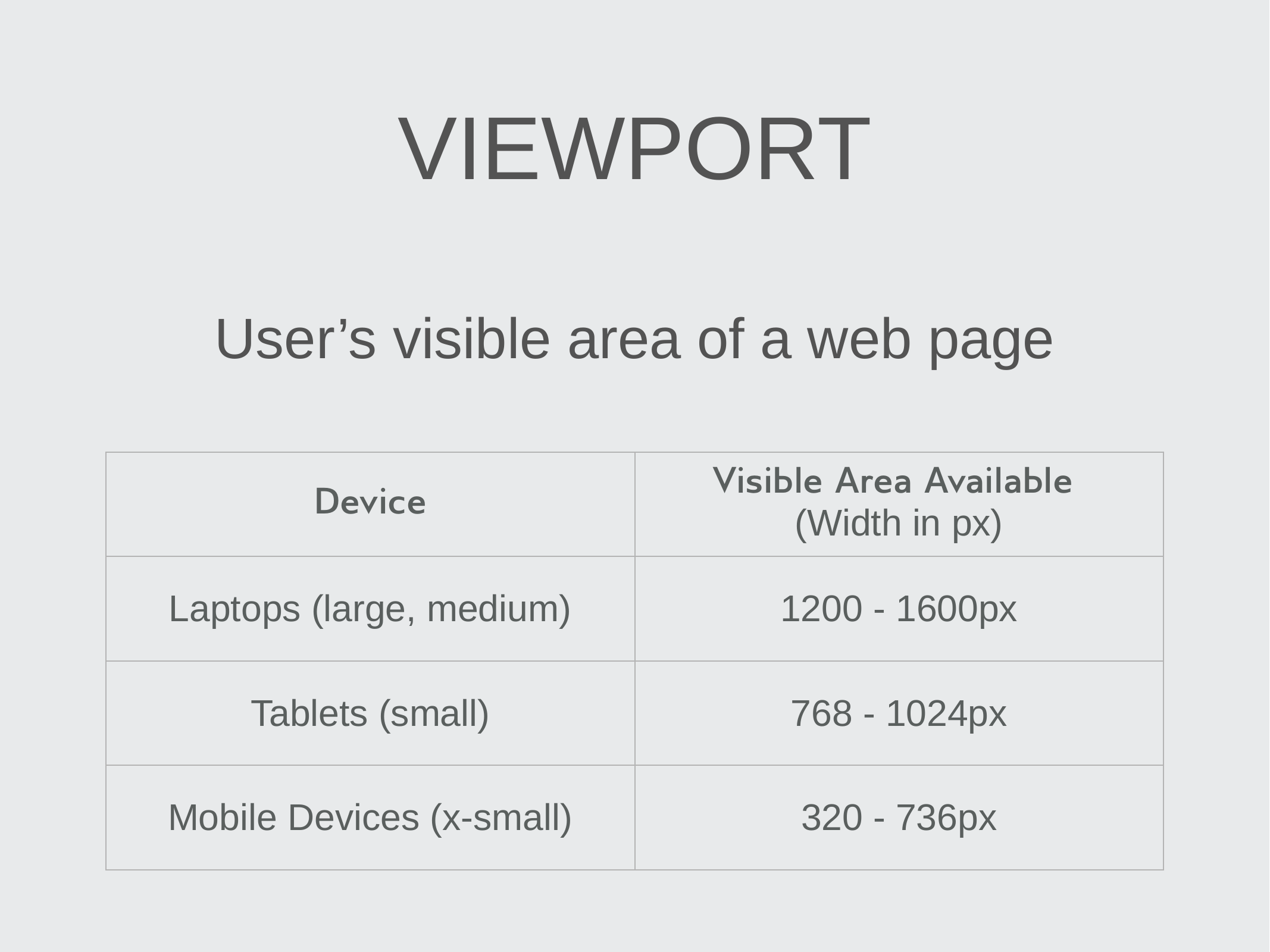

# Viewport
User’s visible area of a web page
| Device | Visible Area Available (Width in px) |
| --- | --- |
| Laptops (large, medium) | 1200 - 1600px |
| Tablets (small) | 768 - 1024px |
| Mobile Devices (x-small) | 320 - 736px |